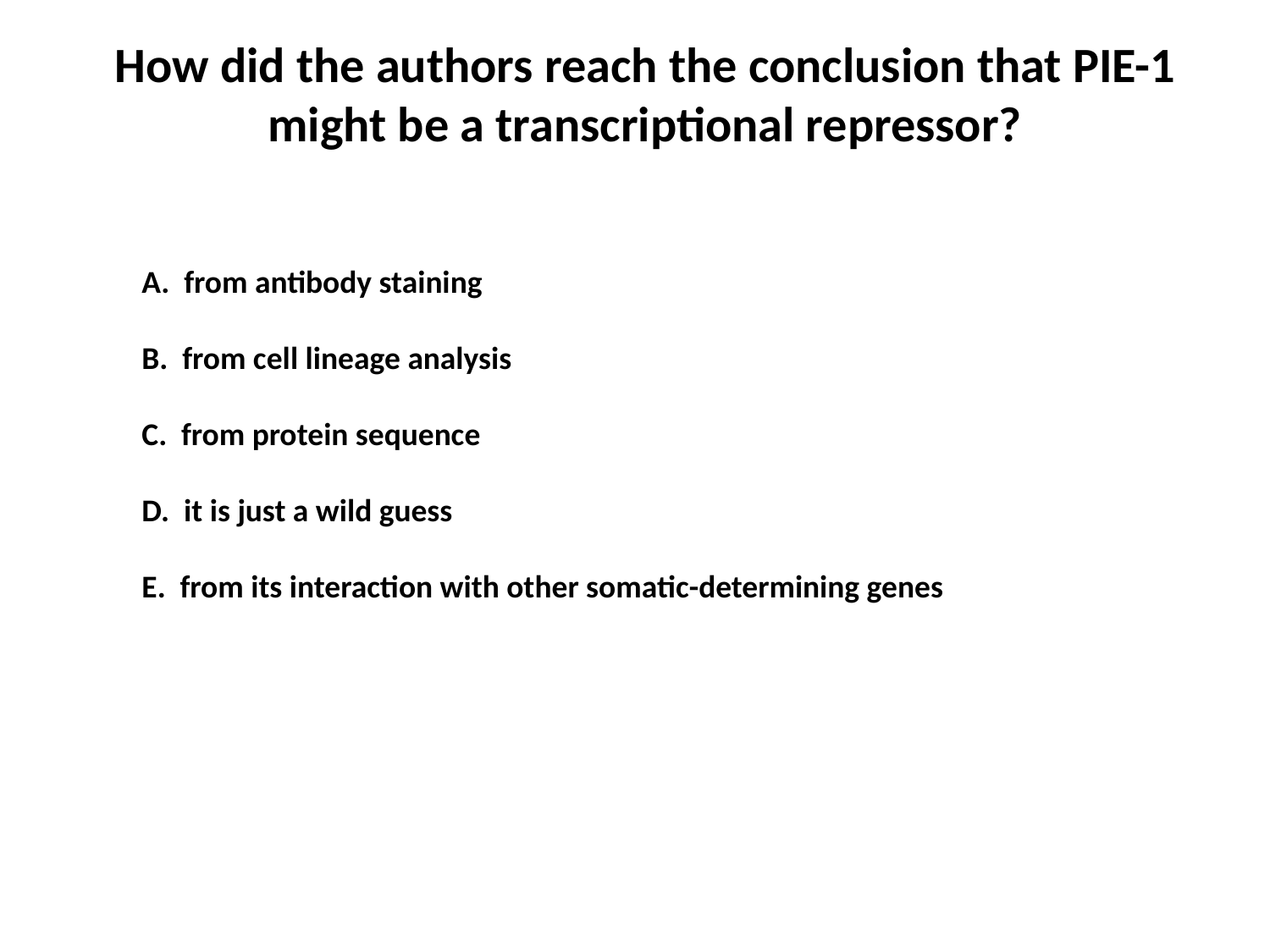

How did the authors reach the conclusion that PIE-1 might be a transcriptional repressor?
A.  from antibody staining

B.  from cell lineage analysis

C.  from protein sequence

D.  it is just a wild guess

E.  from its interaction with other somatic-determining genes